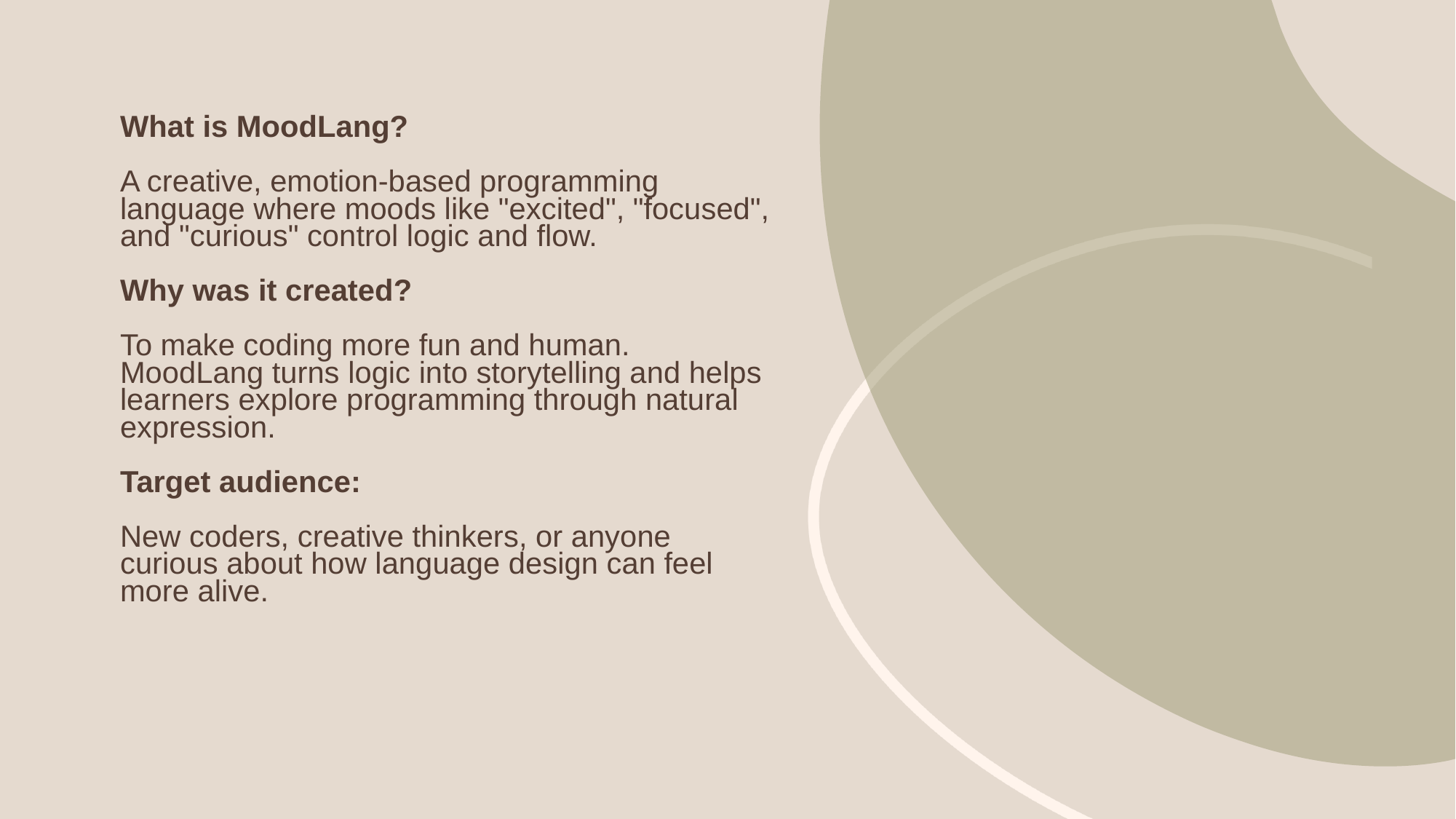

# What is MoodLang? A creative, emotion-based programming language where moods like "excited", "focused", and "curious" control logic and flow. Why was it created? To make coding more fun and human. MoodLang turns logic into storytelling and helps learners explore programming through natural expression. Target audience: New coders, creative thinkers, or anyone curious about how language design can feel more alive.